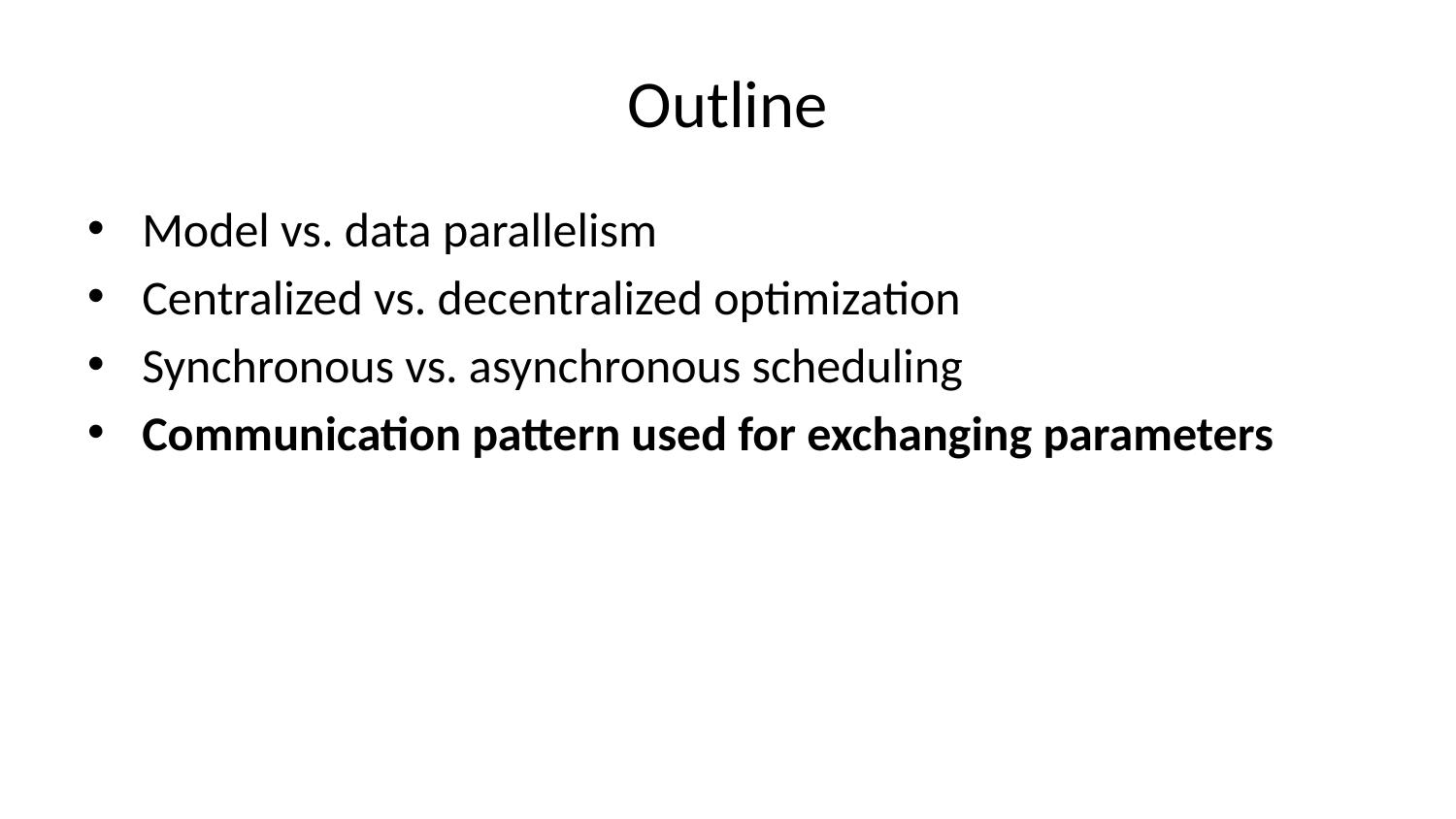

# Outline
Model vs. data parallelism
Centralized vs. decentralized optimization
Synchronous vs. asynchronous scheduling
Communication pattern used for exchanging parameters